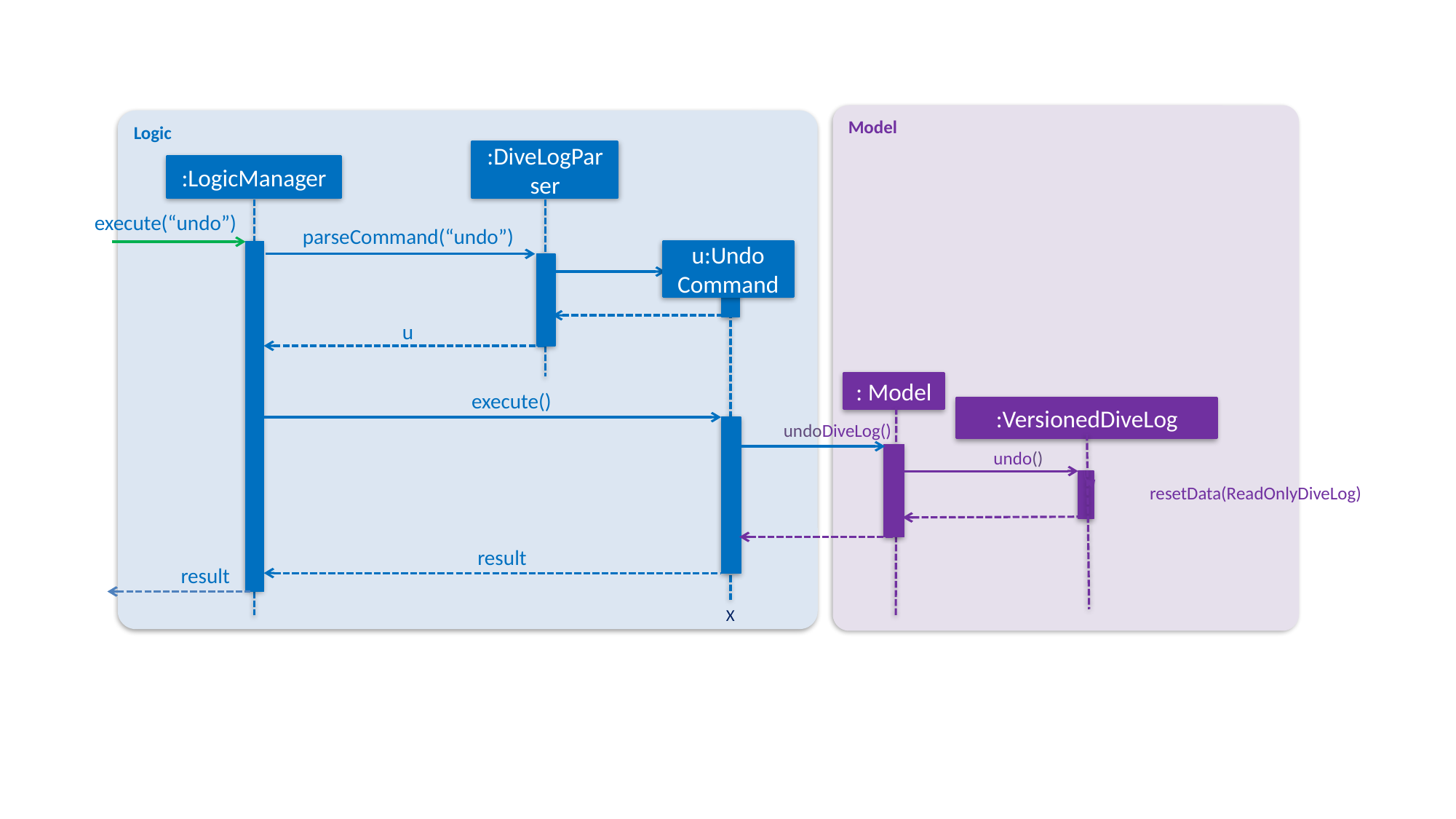

Model
Logic
:DiveLogParser
:LogicManager
execute(“undo”)
parseCommand(“undo”)

u:Undo
Command

u
: Model
execute()
:VersionedDiveLog

undoDiveLog()

undo()

resetData(ReadOnlyDiveLog)
result
result
X